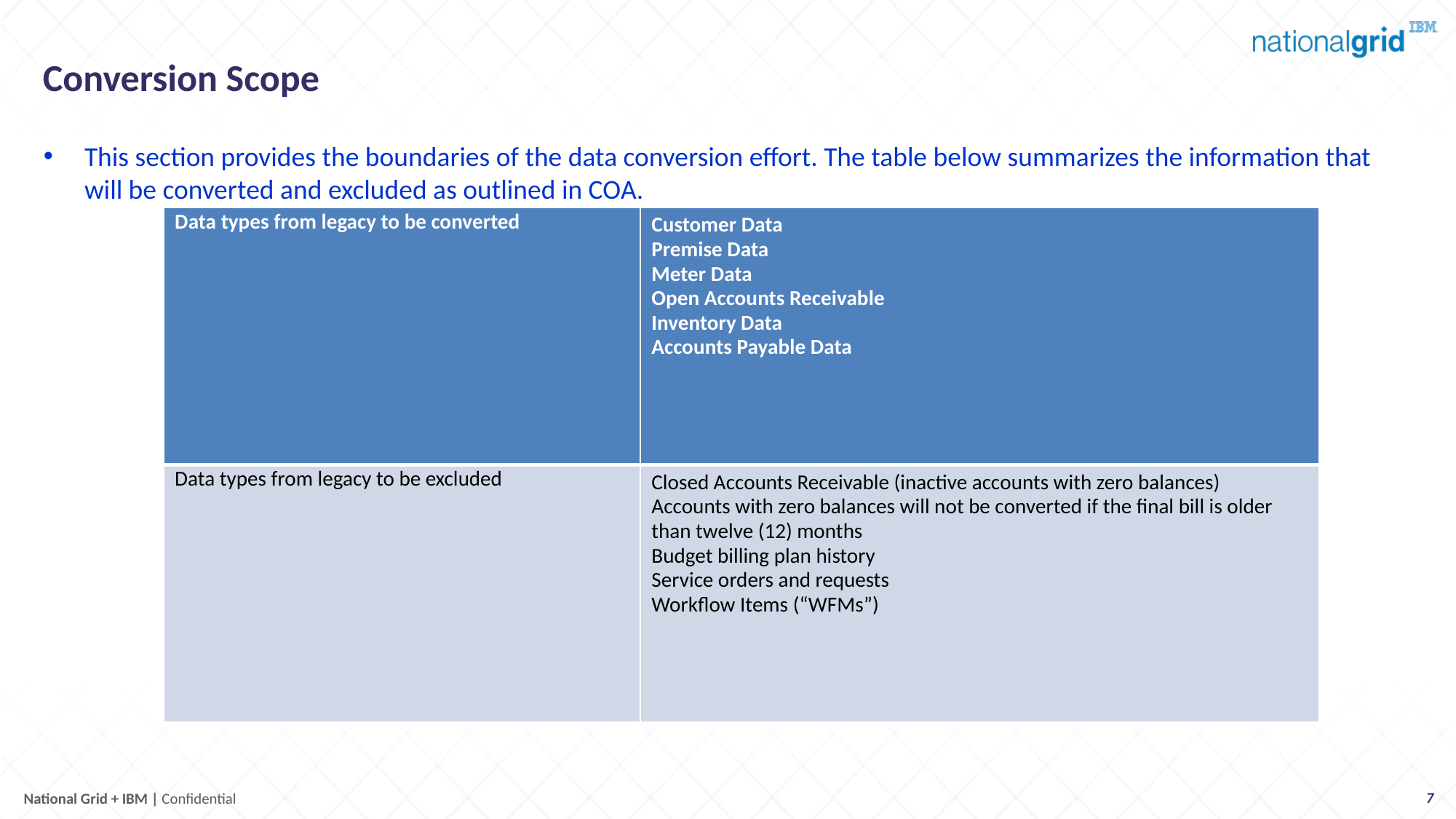

# Conversion Scope
This section provides the boundaries of the data conversion effort. The table below summarizes the information that will be converted and excluded as outlined in COA.

| Data types from legacy to be converted | Customer Data Premise Data Meter Data Open Accounts Receivable Inventory Data Accounts Payable Data |
| --- | --- |
| Data types from legacy to be excluded | Closed Accounts Receivable (inactive accounts with zero balances) Accounts with zero balances will not be converted if the final bill is older than twelve (12) months Budget billing plan history Service orders and requests Workflow Items (“WFMs”) |